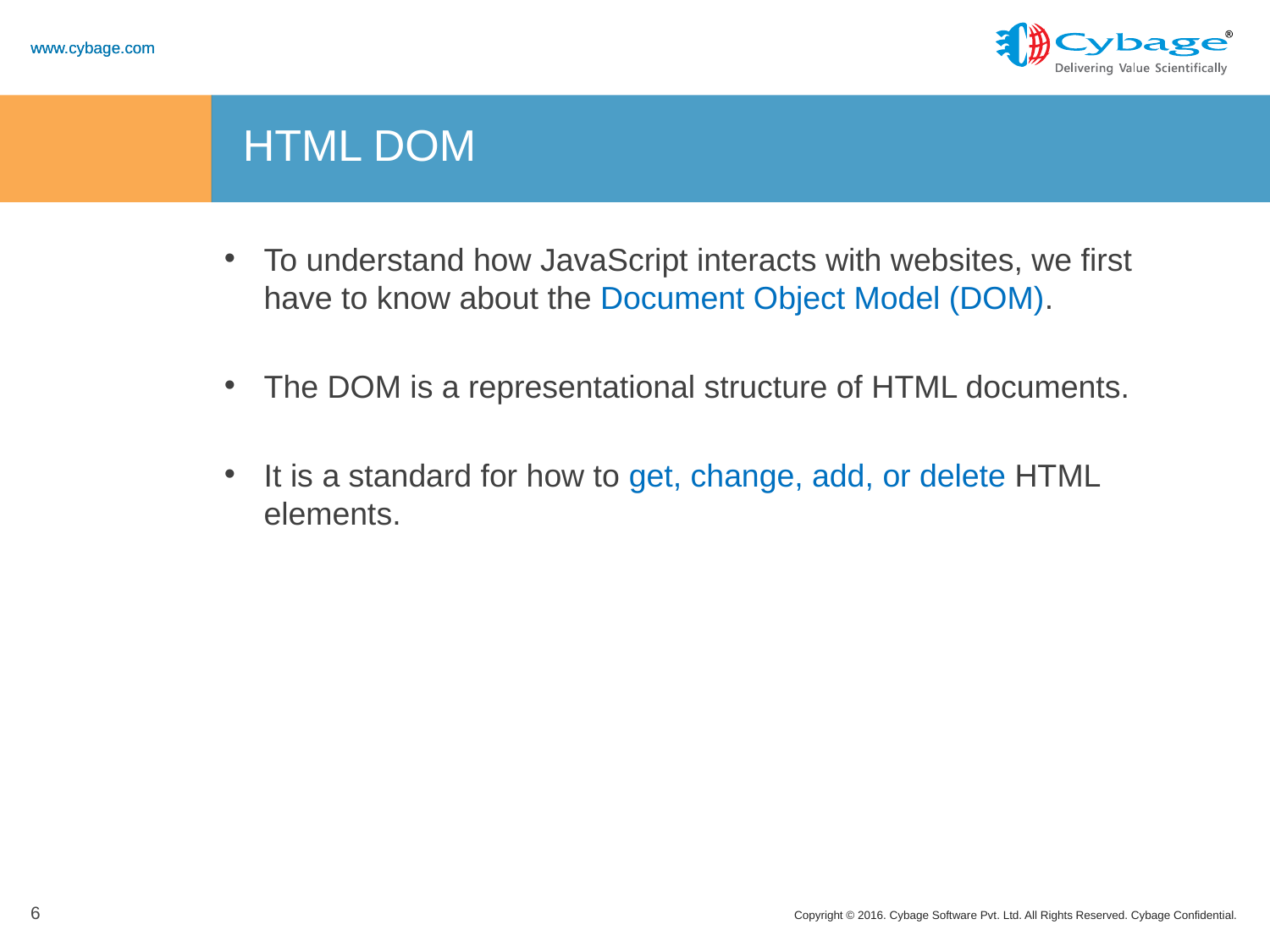

# HTML DOM
To understand how JavaScript interacts with websites, we first have to know about the Document Object Model (DOM).

The DOM is a representational structure of HTML documents.

It is a standard for how to get, change, add, or delete HTML elements.
6